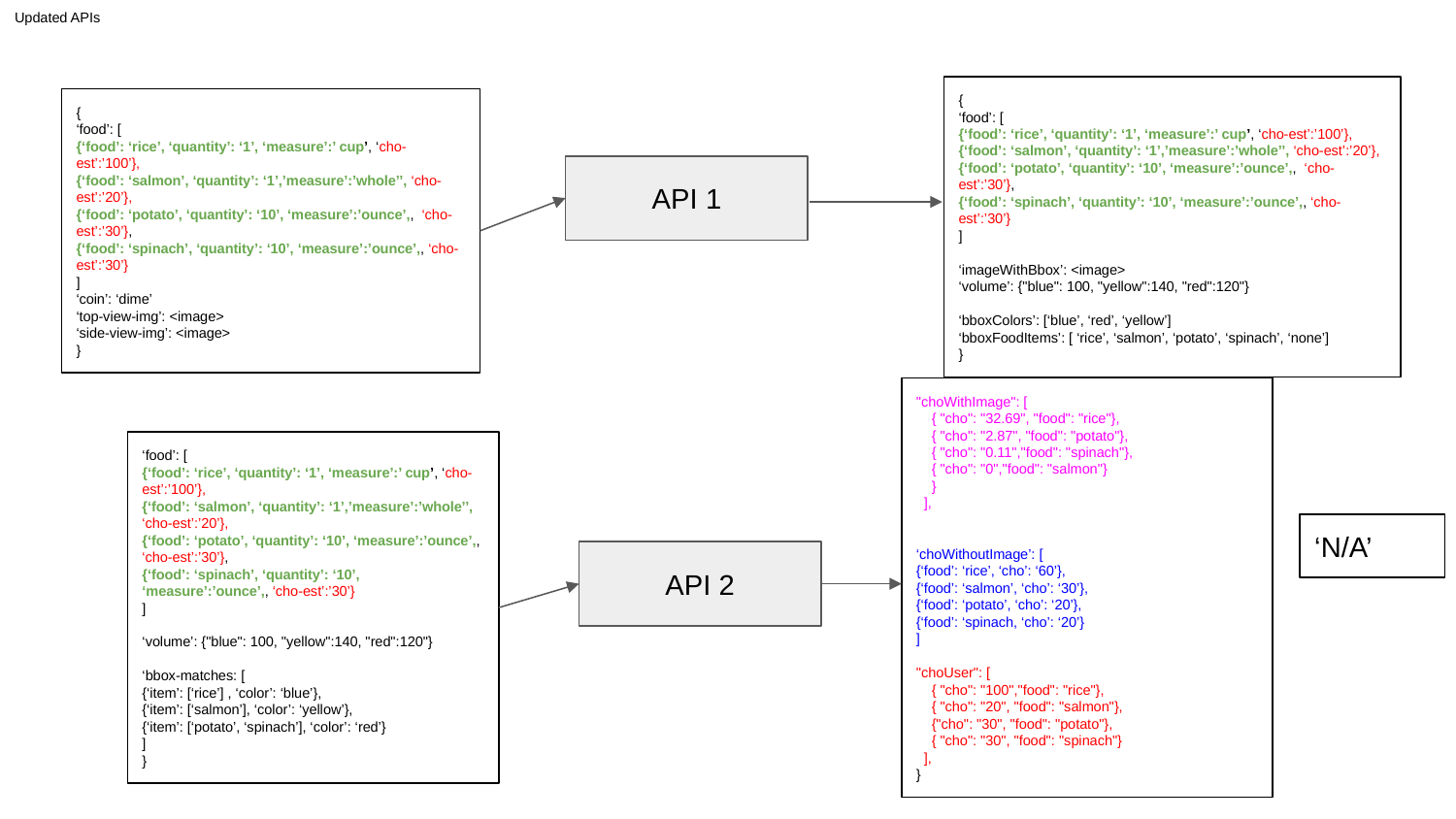

Updated APIs
{
‘food’: [
{‘food’: ‘rice’, ‘quantity’: ‘1’, ‘measure’:’ cup’, ‘cho-est’:’100’},
{‘food’: ‘salmon’, ‘quantity’: ‘1’,’measure’:’whole’’, ‘cho-est’:’20’},
{‘food’: ‘potato’, ‘quantity’: ‘10’, ‘measure’:’ounce’,,  ‘cho-est’:’30’},
{‘food’: ‘spinach’, ‘quantity’: ‘10’, ‘measure’:’ounce’,, ‘cho-est’:’30’}
]

‘imageWithBbox’: <image>
‘volume’: {"blue": 100, "yellow":140, "red":120"}

‘bboxColors’: [‘blue’, ‘red’, ‘yellow’]
‘bboxFoodItems’: [ ‘rice’, ‘salmon’, ‘potato’, ‘spinach’, ‘none’]
}
{
‘food’: [
{‘food’: ‘rice’, ‘quantity’: ‘1’, ‘measure’:’ cup’, ‘cho-est’:’100’},
{‘food’: ‘salmon’, ‘quantity’: ‘1’,’measure’:’whole’’, ‘cho-est’:’20’},
{‘food’: ‘potato’, ‘quantity’: ‘10’, ‘measure’:’ounce’,,  ‘cho-est’:’30’},
{‘food’: ‘spinach’, ‘quantity’: ‘10’, ‘measure’:’ounce’,, ‘cho-est’:’30’}
]
‘coin’: ‘dime’
‘top-view-img’: <image>
‘side-view-img’: <image>
}
API 1
"choWithImage": [
    { "cho": "32.69", "food": "rice"},
    { "cho": "2.87", "food": "potato"},
    { "cho": "0.11","food": "spinach"},
    { "cho": "0","food": "salmon"}
    }
  ],

‘choWithoutImage’: [
{‘food’: ‘rice’, ‘cho’: ‘60’},
{‘food’: ‘salmon’, ‘cho’: ‘30’},
{‘food’: ‘potato’, ‘cho’: ‘20’},
{‘food’: ‘spinach, ‘cho’: ‘20’}
]

"choUser": [
    { "cho": "100","food": "rice"},
    { "cho": "20", "food": "salmon"},
    {"cho": "30", "food": "potato"},
    { "cho": "30", "food": "spinach"}
  ],
}
‘food’: [
{‘food’: ‘rice’, ‘quantity’: ‘1’, ‘measure’:’ cup’, ‘cho-est’:’100’},
{‘food’: ‘salmon’, ‘quantity’: ‘1’,’measure’:’whole’’, ‘cho-est’:’20’},
{‘food’: ‘potato’, ‘quantity’: ‘10’, ‘measure’:’ounce’,,  ‘cho-est’:’30’},
{‘food’: ‘spinach’, ‘quantity’: ‘10’, ‘measure’:’ounce’,, ‘cho-est’:’30’}
]

‘volume’: {"blue": 100, "yellow":140, "red":120"}

‘bbox-matches: [
{‘item’: [‘rice’] , ‘color’: ‘blue’},
{‘item’: [‘salmon’], ‘color’: ‘yellow’},
{‘item’: [‘potato’, ‘spinach’], ‘color’: ‘red’}
]
}
‘N/A’
API 2